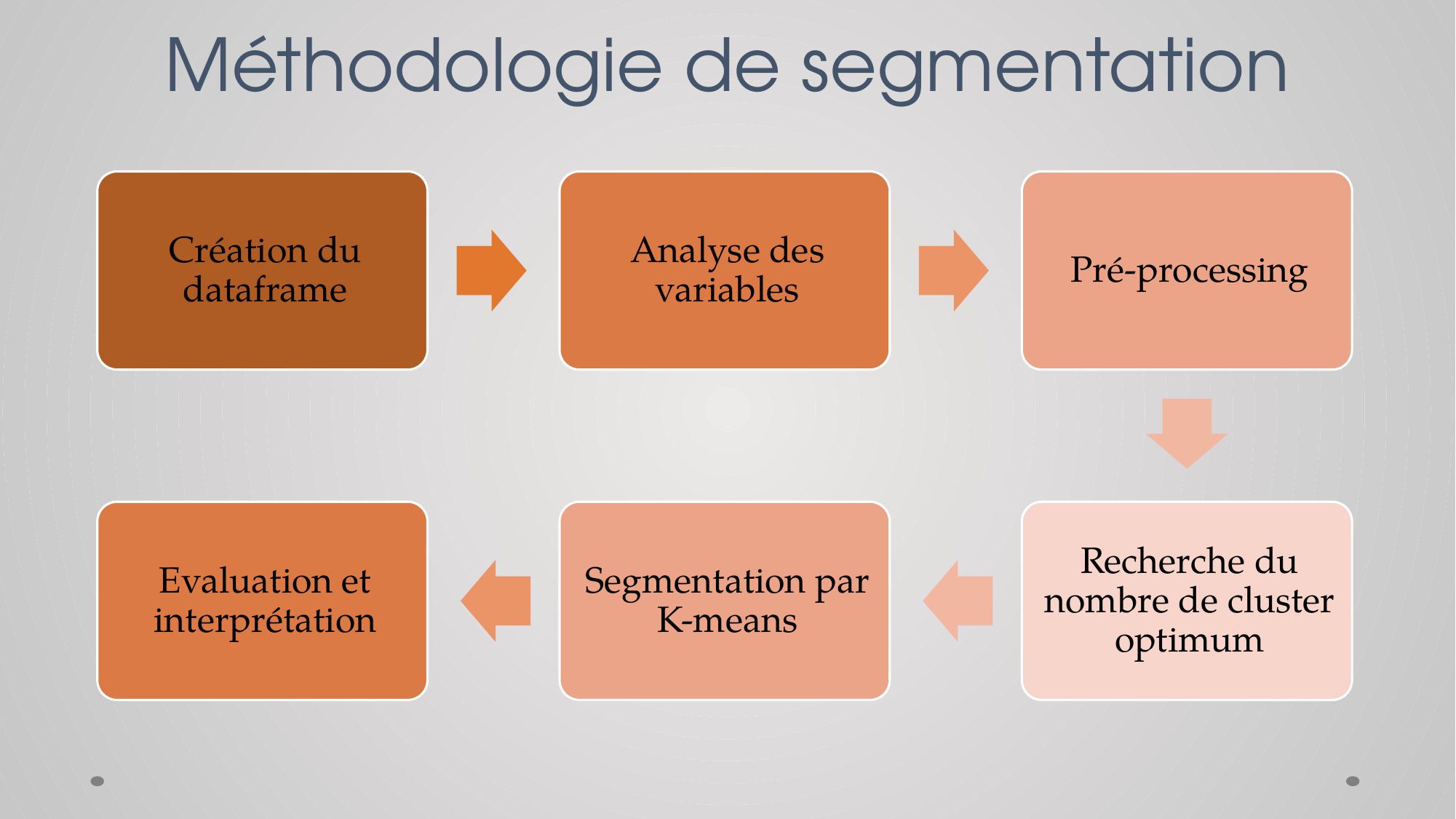

# Méthodologie de segmentation
Création du dataframe

Analyse des variables

Pré-processing

Recherche du nombre de cluster optimum

Segmentation par K-means

Evaluation et interprétation